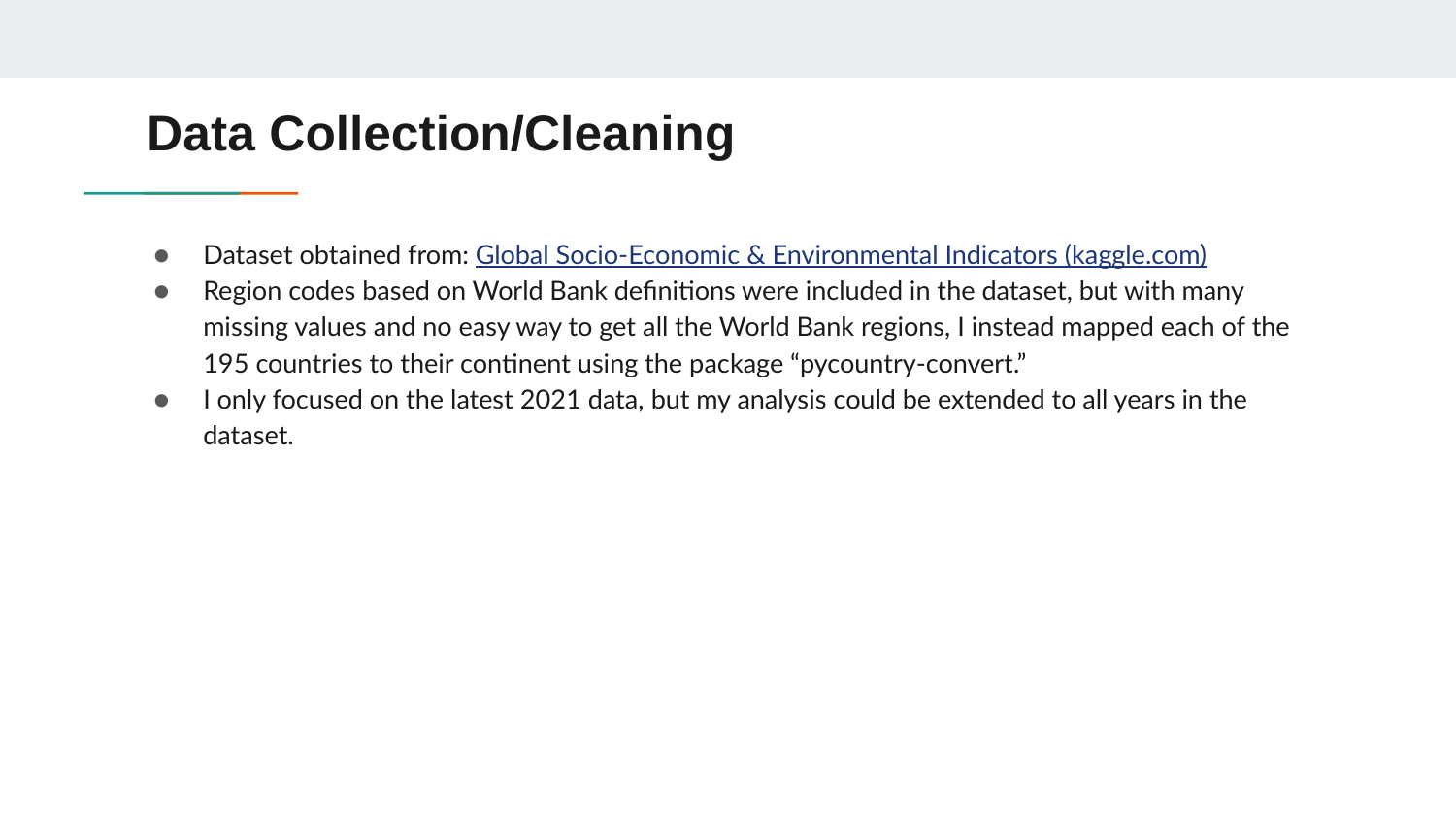

# Data Collection/Cleaning
Dataset obtained from: Global Socio-Economic & Environmental Indicators (kaggle.com)
Region codes based on World Bank definitions were included in the dataset, but with many missing values and no easy way to get all the World Bank regions, I instead mapped each of the 195 countries to their continent using the package “pycountry-convert.”
I only focused on the latest 2021 data, but my analysis could be extended to all years in the dataset.